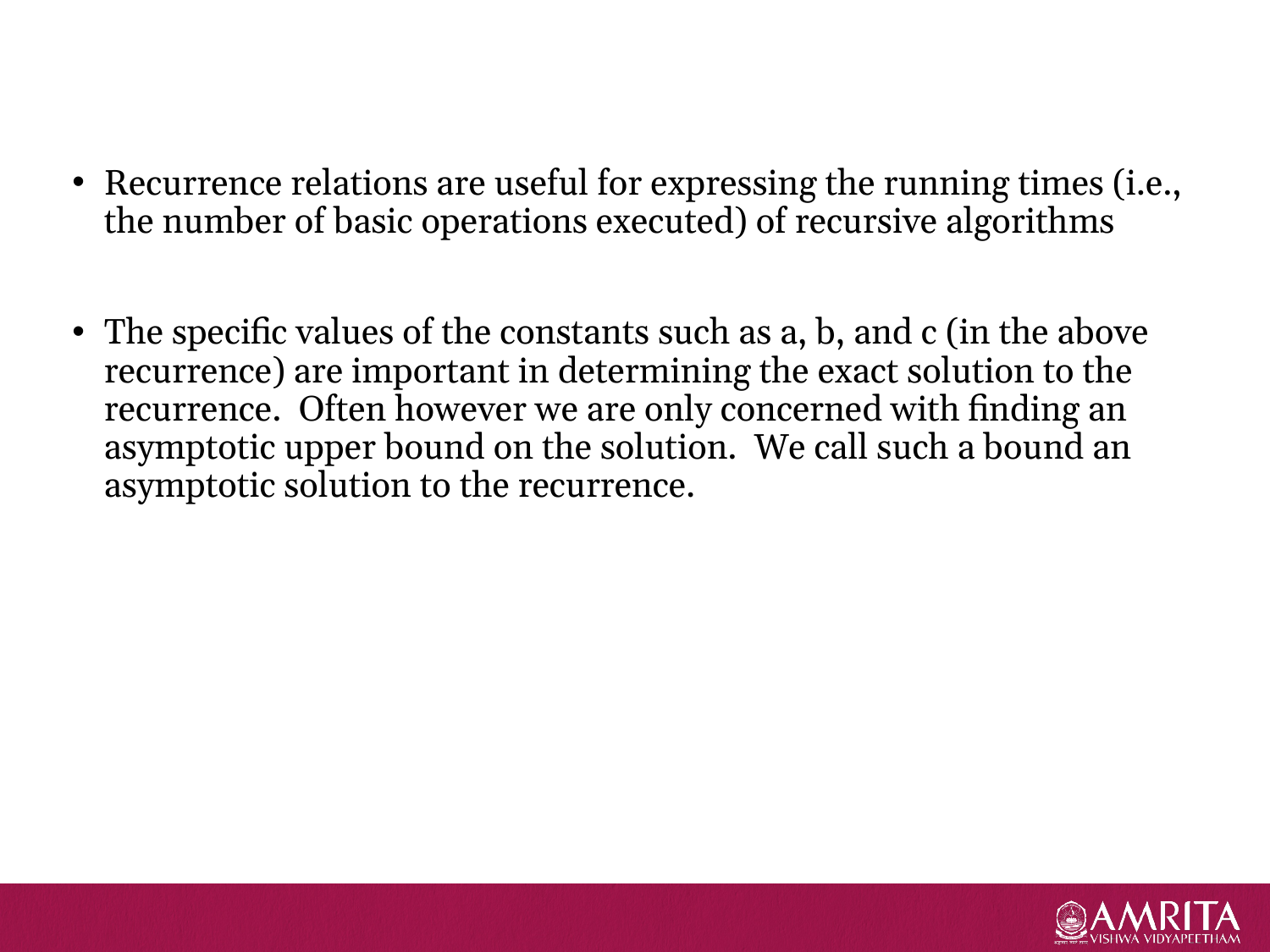

#
Recurrence relations are useful for expressing the running times (i.e., the number of basic operations executed) of recursive algorithms

The specific values of the constants such as a, b, and c (in the above recurrence) are important in determining the exact solution to the recurrence.  Often however we are only concerned with finding an asymptotic upper bound on the solution.  We call such a bound an asymptotic solution to the recurrence.